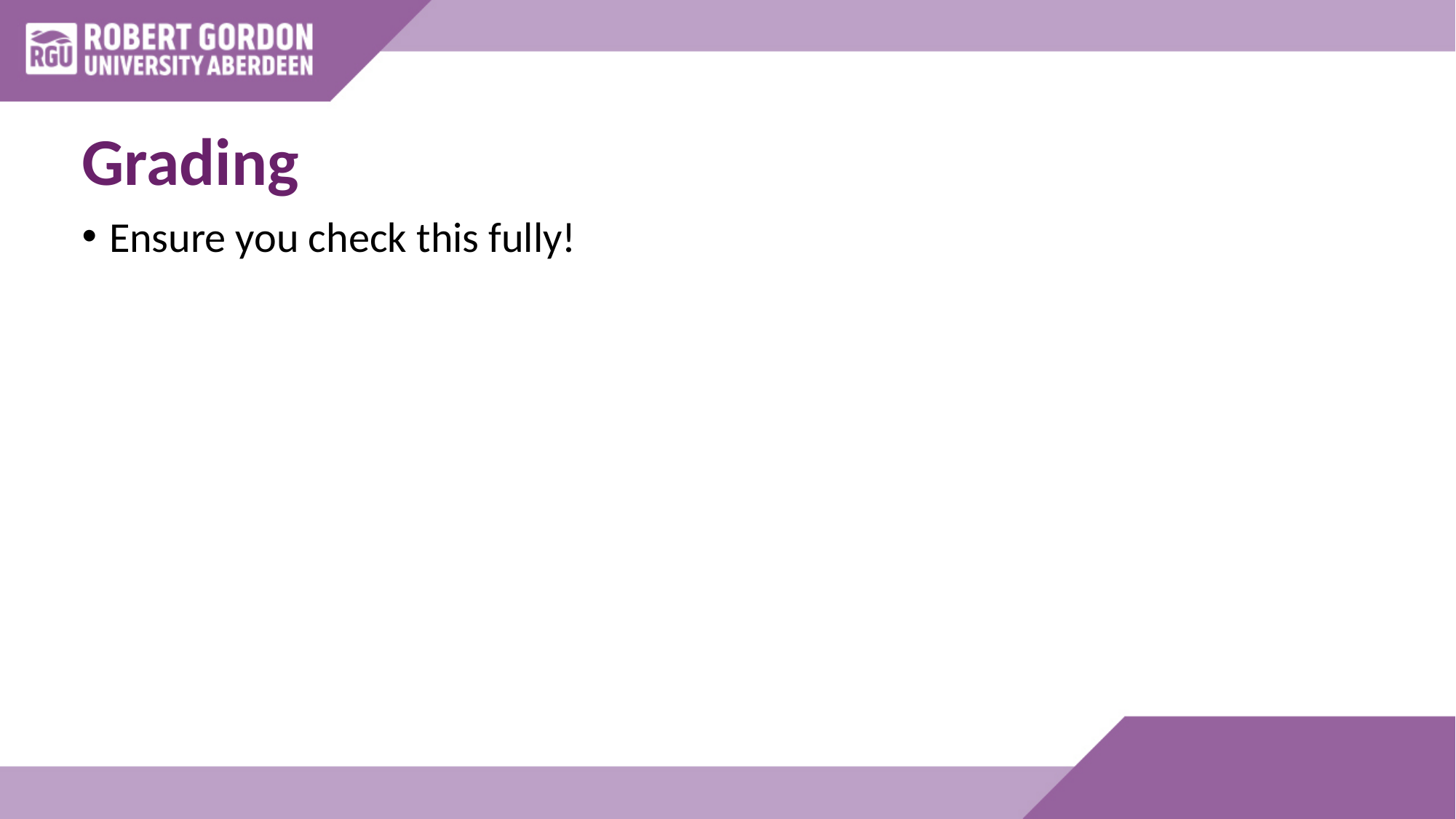

# Grading
Ensure you check this fully!